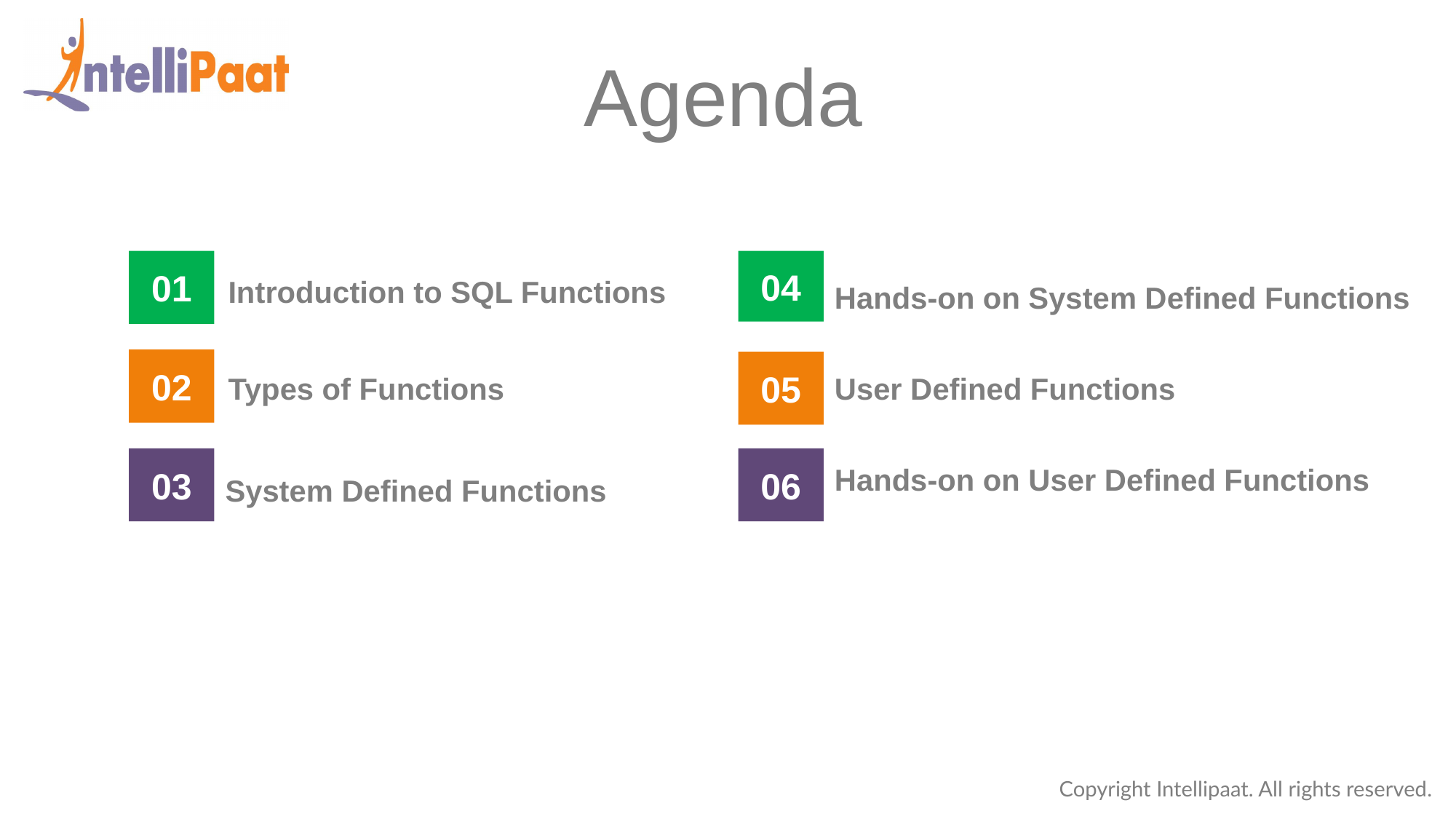

Agenda
01
Introduction to SQL Functions
04
Hands-on on System Defined Functions

02
System Defined Functions
05
User Defined Functions
Types of Functions
03
06
Hands-on on User Defined Functions